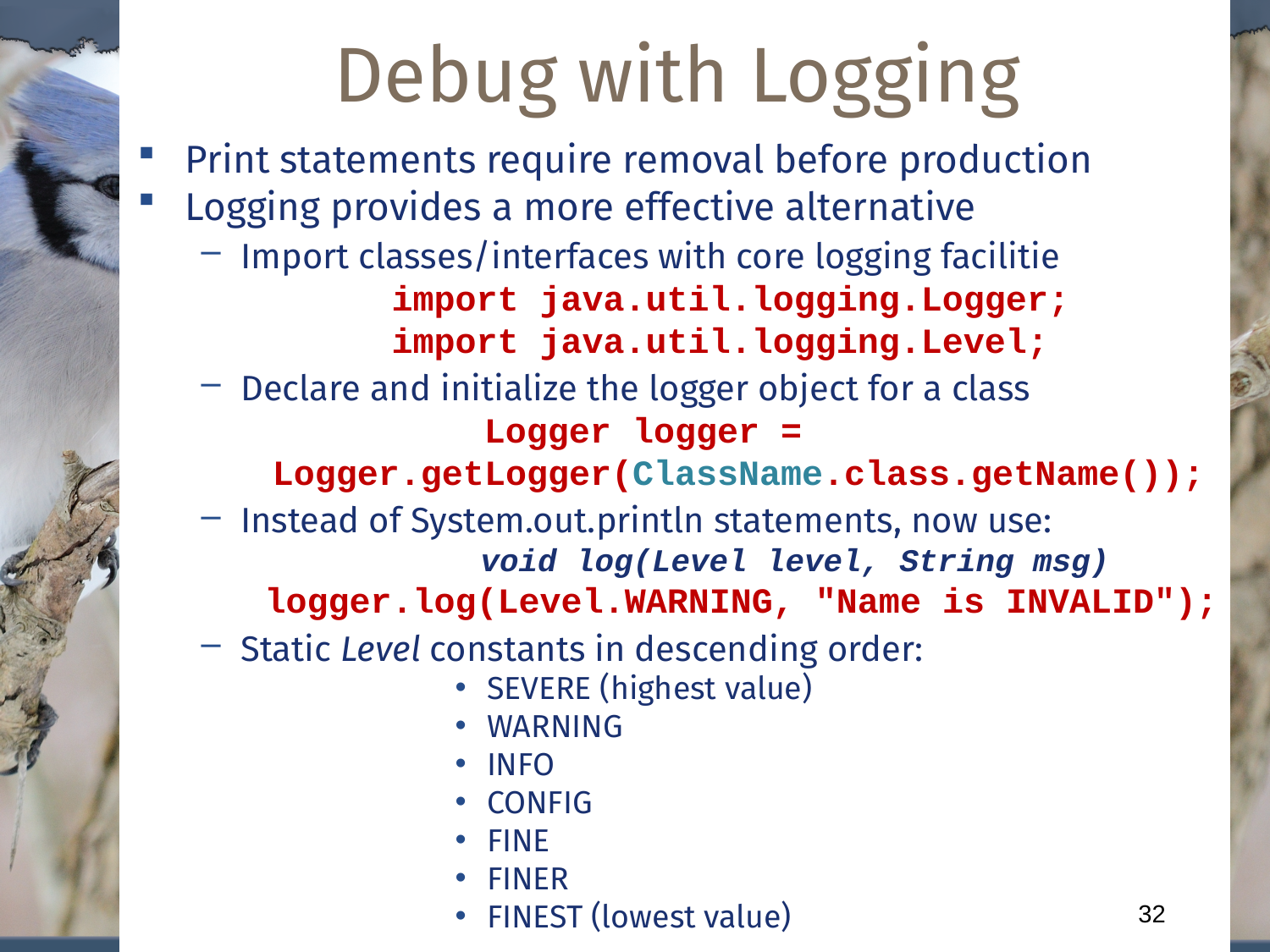

# Debug with Logging
Print statements require removal before production
Logging provides a more effective alternative
Import classes/interfaces with core logging facilitie
	   import java.util.logging.Logger;
	   import java.util.logging.Level;
Declare and initialize the logger object for a class
                Logger logger =
      Logger.getLogger(ClassName.class.getName());
Instead of System.out.println statements, now use:
	        void log(Level level, String msg)
   logger.log(Level.WARNING, "Name is INVALID");
Static Level constants in descending order:
SEVERE (highest value)
WARNING
INFO
CONFIG
FINE
FINER
FINEST (lowest value)